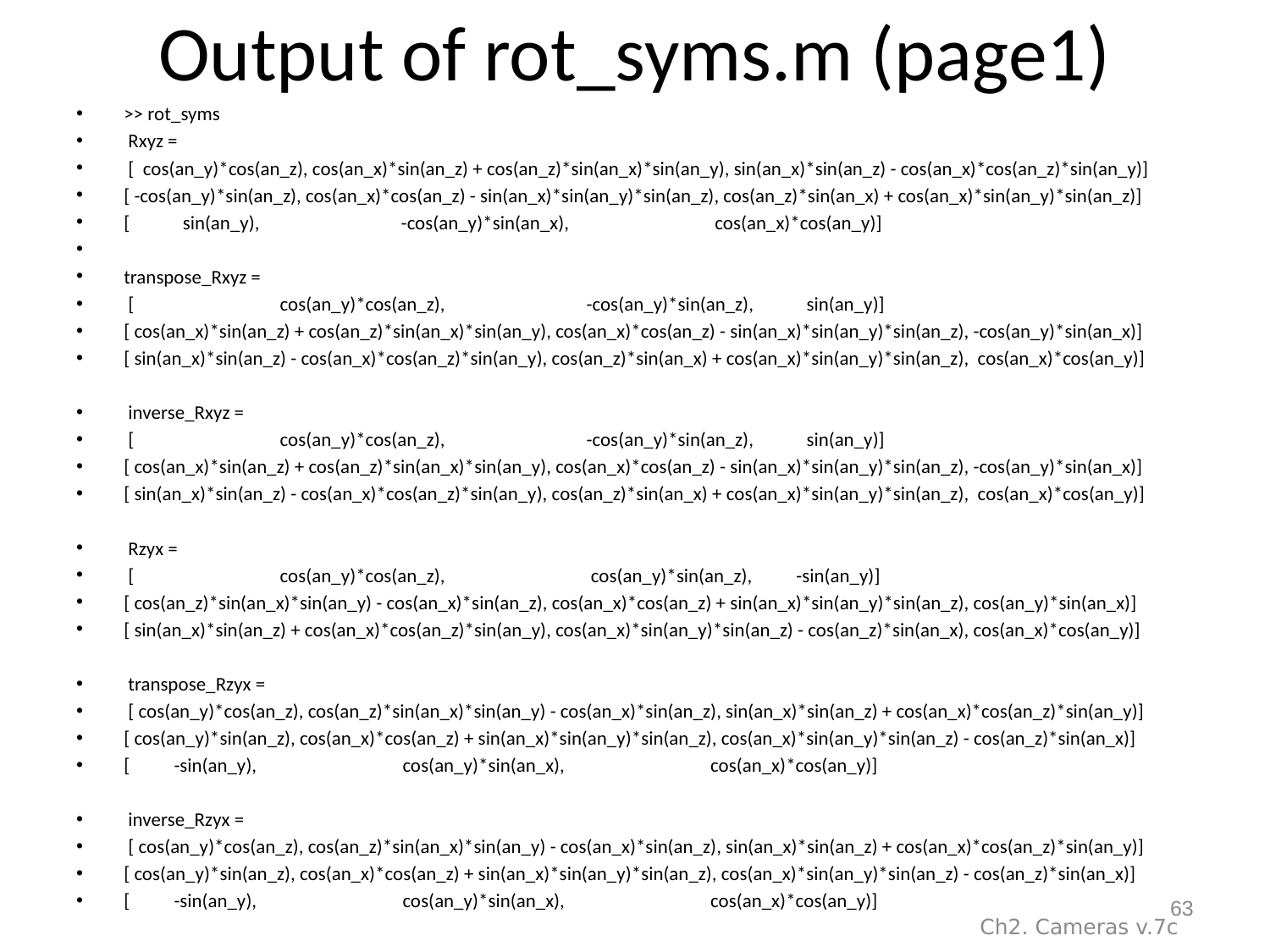

# Output of rot_syms.m (page1)
>> rot_syms
 Rxyz =
 [  cos(an_y)*cos(an_z), cos(an_x)*sin(an_z) + cos(an_z)*sin(an_x)*sin(an_y), sin(an_x)*sin(an_z) - cos(an_x)*cos(an_z)*sin(an_y)]
[ -cos(an_y)*sin(an_z), cos(an_x)*cos(an_z) - sin(an_x)*sin(an_y)*sin(an_z), cos(an_z)*sin(an_x) + cos(an_x)*sin(an_y)*sin(an_z)]
[            sin(an_y),                                -cos(an_y)*sin(an_x),                                 cos(an_x)*cos(an_y)]

transpose_Rxyz =
 [                                 cos(an_y)*cos(an_z),                                -cos(an_y)*sin(an_z),            sin(an_y)]
[ cos(an_x)*sin(an_z) + cos(an_z)*sin(an_x)*sin(an_y), cos(an_x)*cos(an_z) - sin(an_x)*sin(an_y)*sin(an_z), -cos(an_y)*sin(an_x)]
[ sin(an_x)*sin(an_z) - cos(an_x)*cos(an_z)*sin(an_y), cos(an_z)*sin(an_x) + cos(an_x)*sin(an_y)*sin(an_z),  cos(an_x)*cos(an_y)]

 inverse_Rxyz =
 [                                 cos(an_y)*cos(an_z),                                -cos(an_y)*sin(an_z),            sin(an_y)]
[ cos(an_x)*sin(an_z) + cos(an_z)*sin(an_x)*sin(an_y), cos(an_x)*cos(an_z) - sin(an_x)*sin(an_y)*sin(an_z), -cos(an_y)*sin(an_x)]
[ sin(an_x)*sin(an_z) - cos(an_x)*cos(an_z)*sin(an_y), cos(an_z)*sin(an_x) + cos(an_x)*sin(an_y)*sin(an_z),  cos(an_x)*cos(an_y)]

 Rzyx =
 [                                 cos(an_y)*cos(an_z),                                 cos(an_y)*sin(an_z),          -sin(an_y)]
[ cos(an_z)*sin(an_x)*sin(an_y) - cos(an_x)*sin(an_z), cos(an_x)*cos(an_z) + sin(an_x)*sin(an_y)*sin(an_z), cos(an_y)*sin(an_x)]
[ sin(an_x)*sin(an_z) + cos(an_x)*cos(an_z)*sin(an_y), cos(an_x)*sin(an_y)*sin(an_z) - cos(an_z)*sin(an_x), cos(an_x)*cos(an_y)]

 transpose_Rzyx =
 [ cos(an_y)*cos(an_z), cos(an_z)*sin(an_x)*sin(an_y) - cos(an_x)*sin(an_z), sin(an_x)*sin(an_z) + cos(an_x)*cos(an_z)*sin(an_y)]
[ cos(an_y)*sin(an_z), cos(an_x)*cos(an_z) + sin(an_x)*sin(an_y)*sin(an_z), cos(an_x)*sin(an_y)*sin(an_z) - cos(an_z)*sin(an_x)]
[          -sin(an_y),                                 cos(an_y)*sin(an_x),                                 cos(an_x)*cos(an_y)]

 inverse_Rzyx =
 [ cos(an_y)*cos(an_z), cos(an_z)*sin(an_x)*sin(an_y) - cos(an_x)*sin(an_z), sin(an_x)*sin(an_z) + cos(an_x)*cos(an_z)*sin(an_y)]
[ cos(an_y)*sin(an_z), cos(an_x)*cos(an_z) + sin(an_x)*sin(an_y)*sin(an_z), cos(an_x)*sin(an_y)*sin(an_z) - cos(an_z)*sin(an_x)]
[          -sin(an_y),                                 cos(an_y)*sin(an_x),                                 cos(an_x)*cos(an_y)]
63
Ch2. Cameras v.7c